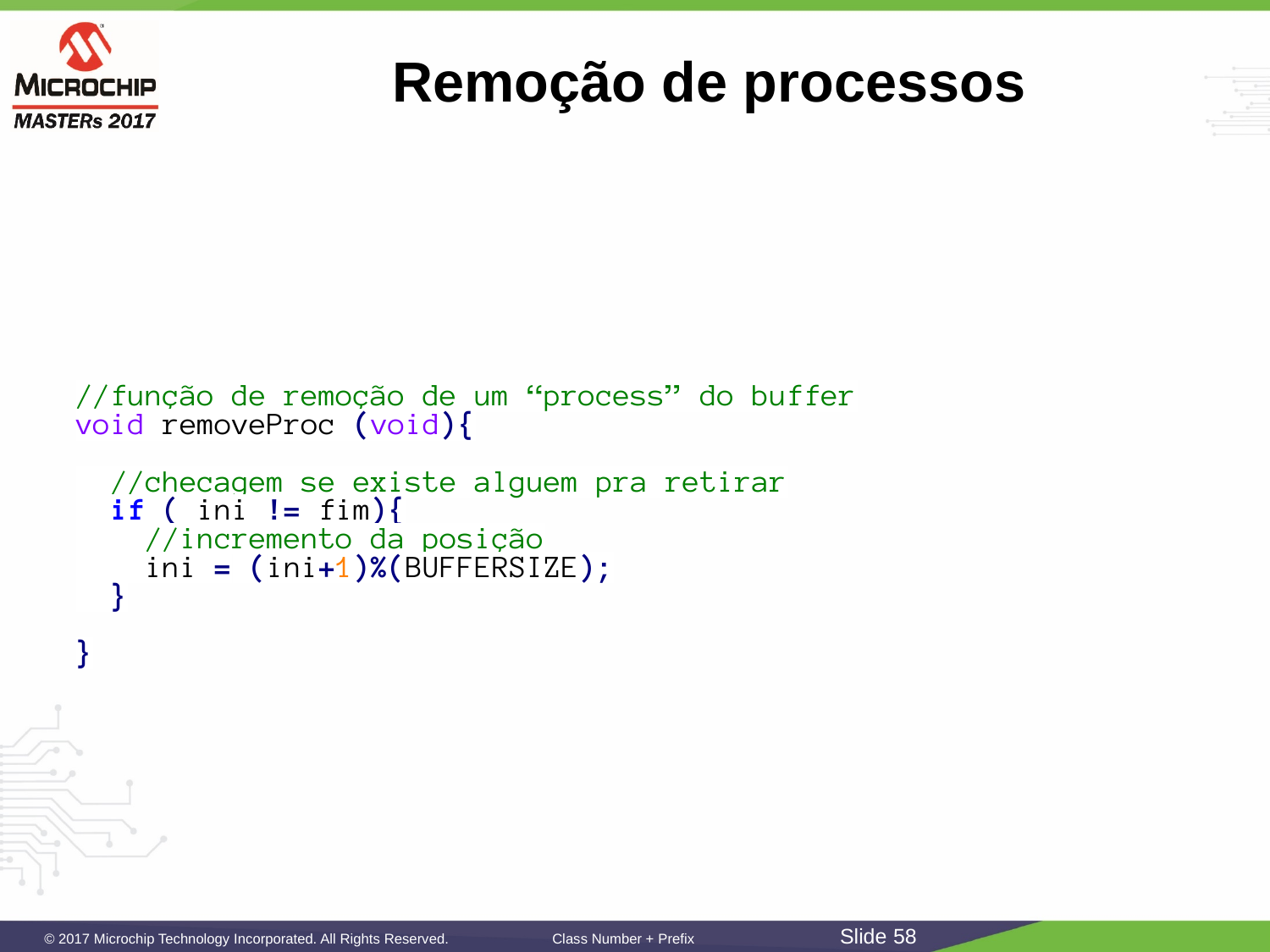

# Remoção de processos
//função de remoção de um “process” do buffer
void removeProc (void){

  //checagem se existe alguem pra retirar
  if ( ini != fim){
    //incremento da posição
    ini = (ini+1)%(BUFFERSIZE);
  }

}